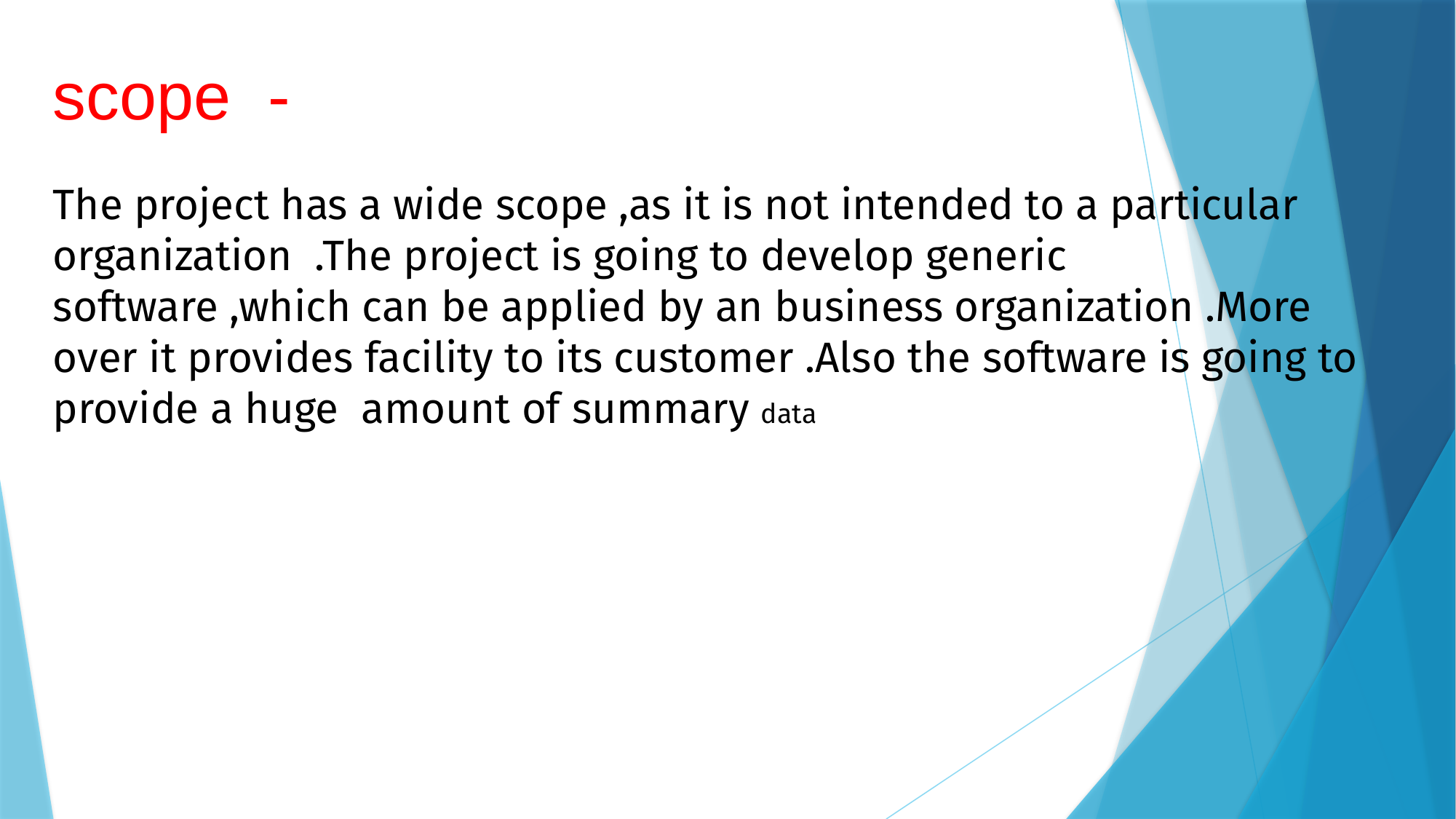

scope  -

The project has a wide scope ,as it is not intended to a particular organization  .The project is going to develop generic  software ,which can be applied by an business organization .More over it provides facility to its customer .Also the software is going to provide a huge  amount of summary data